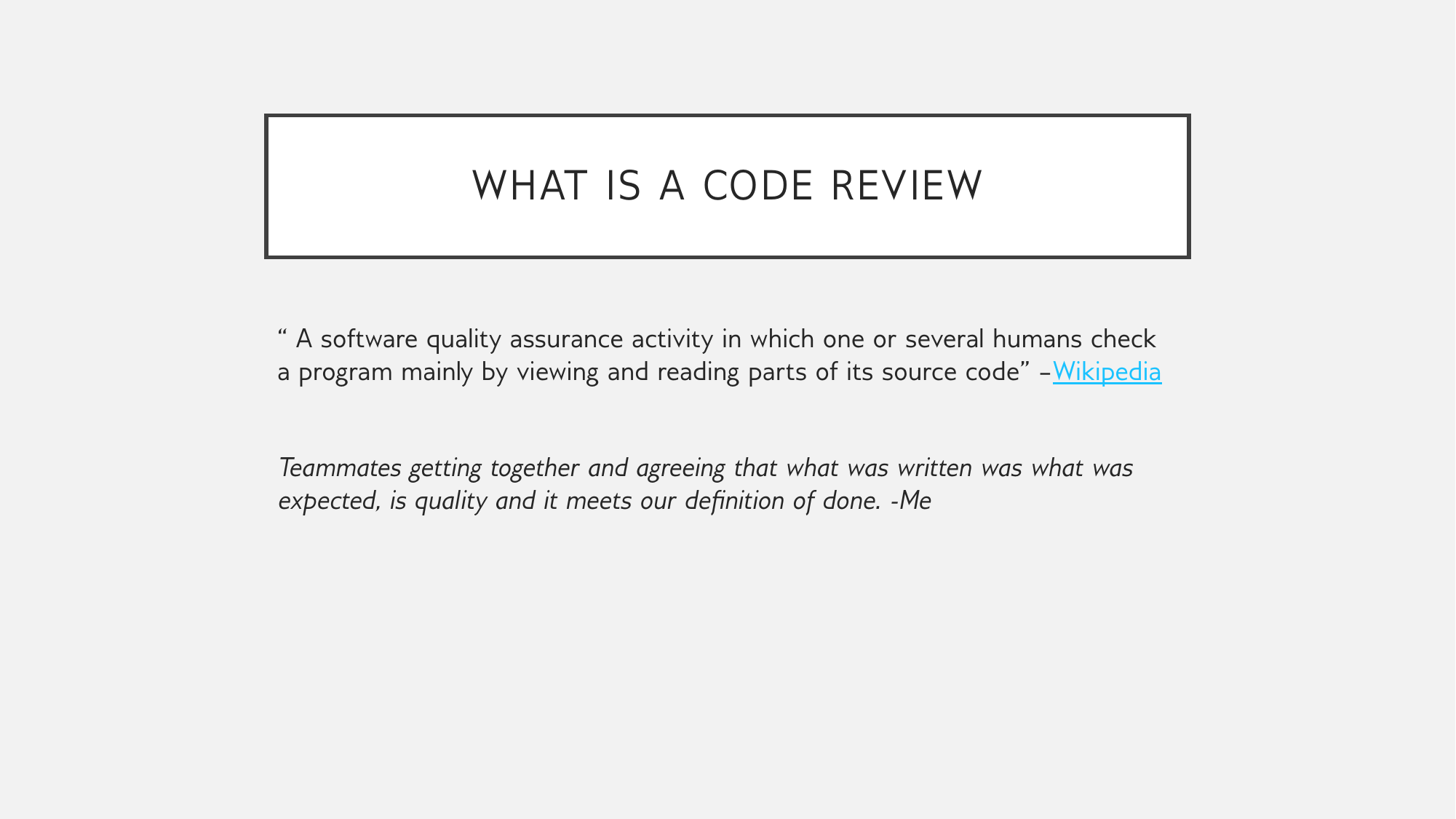

# What is a code review
“ A software quality assurance activity in which one or several humans check a program mainly by viewing and reading parts of its source code” –Wikipedia

Teammates getting together and agreeing that what was written was what was expected, is quality and it meets our definition of done. -Me